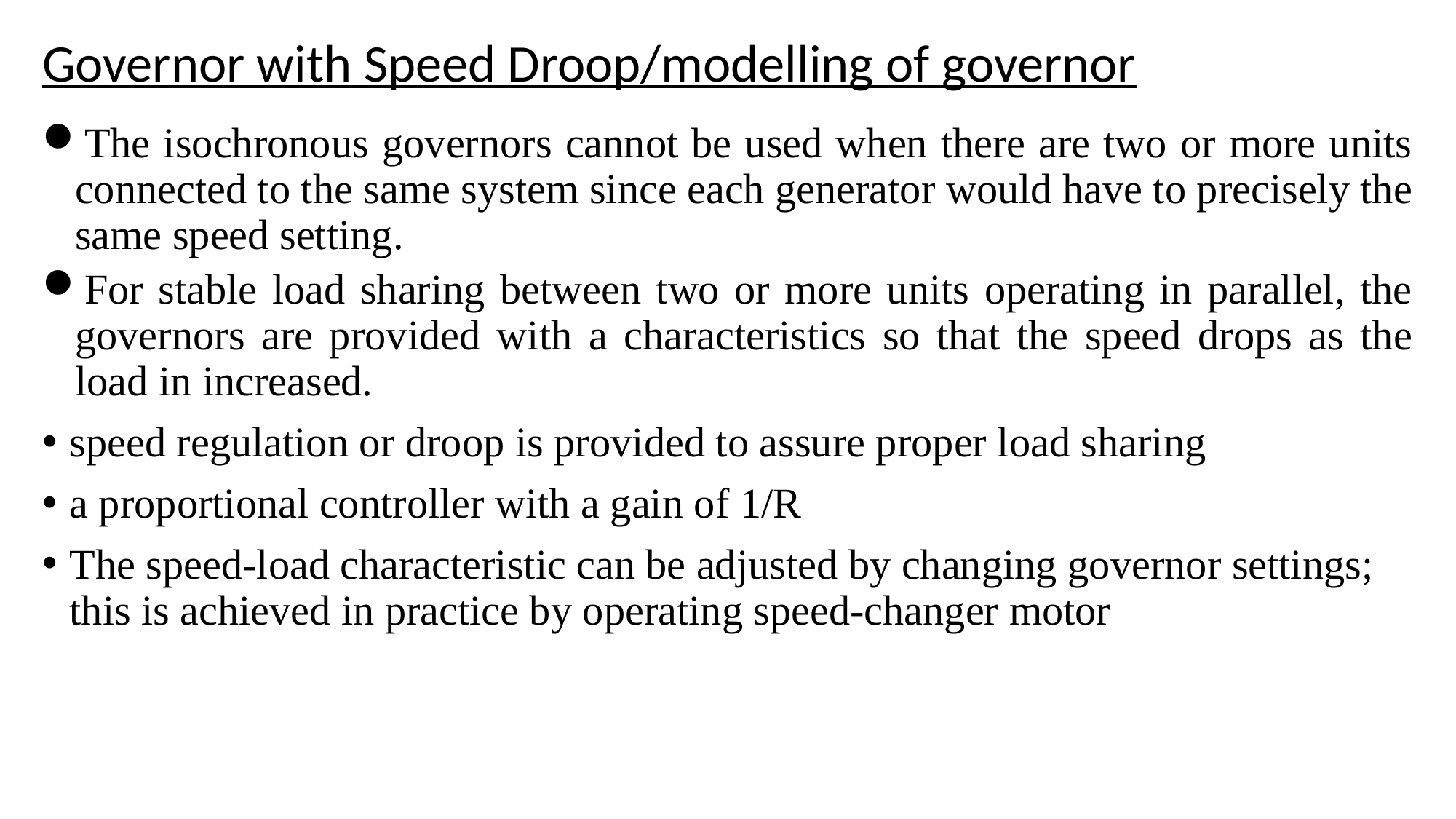

# Governor with Speed Droop/modelling of governor
The isochronous governors cannot be used when there are two or more units connected to the same system since each generator would have to precisely the same speed setting.
For stable load sharing between two or more units operating in parallel, the governors are provided with a characteristics so that the speed drops as the load in increased.
speed regulation or droop is provided to assure proper load sharing
a proportional controller with a gain of 1/R
The speed-load characteristic can be adjusted by changing governor settings; this is achieved in practice by operating speed-changer motor